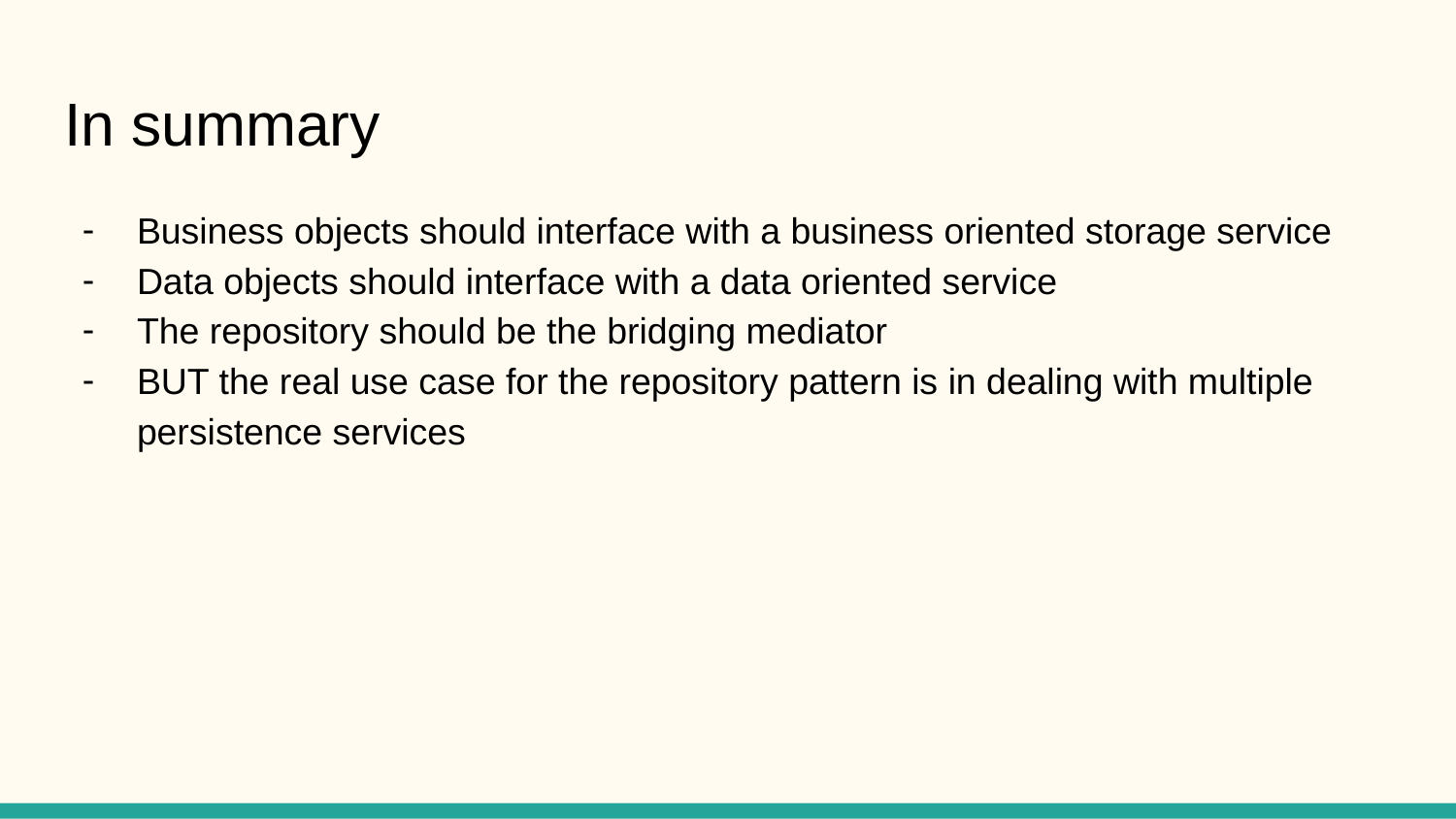

# In summary
Business objects should interface with a business oriented storage service
Data objects should interface with a data oriented service
The repository should be the bridging mediator
BUT the real use case for the repository pattern is in dealing with multiple persistence services